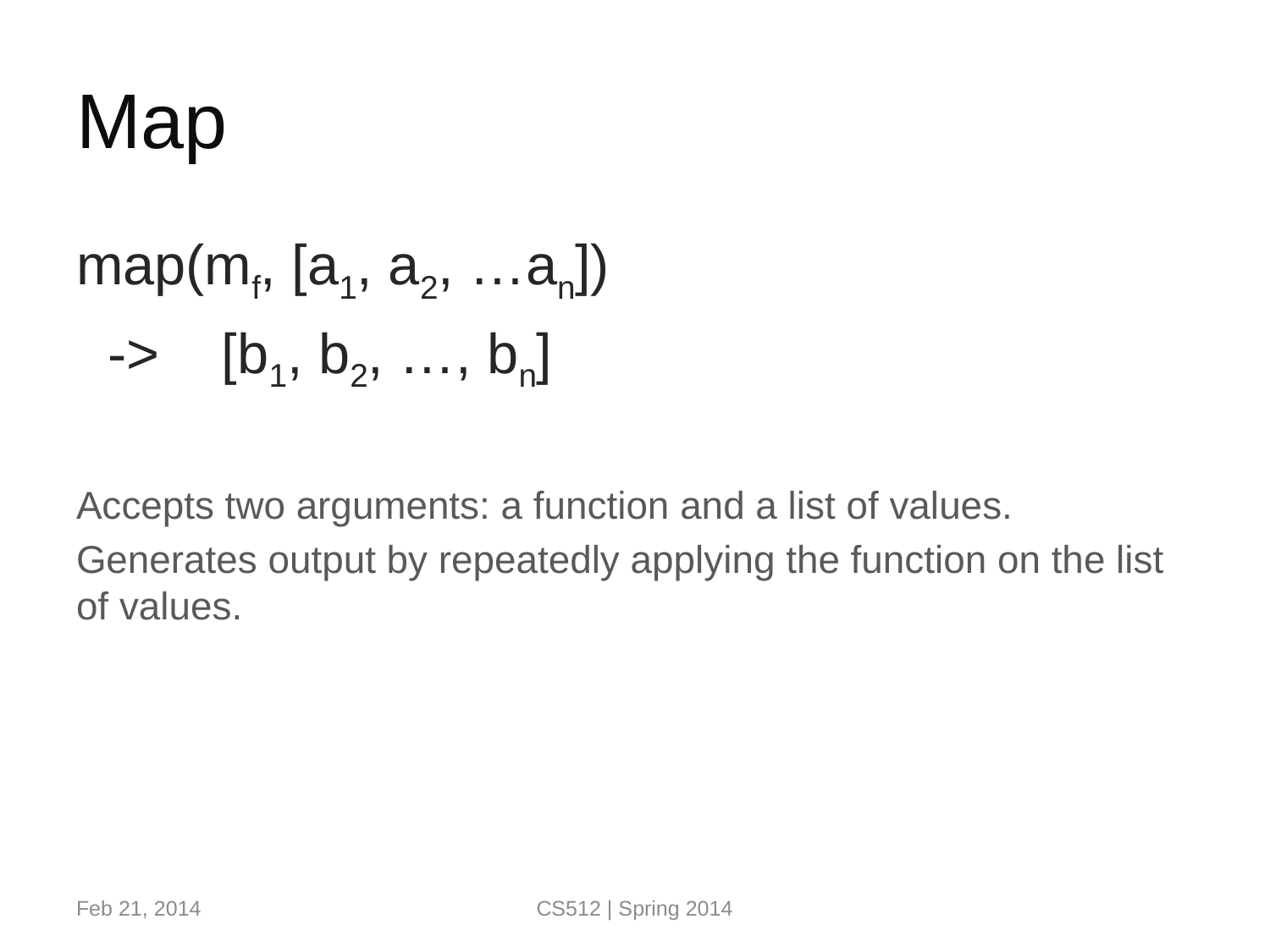

# Map
map(mf, [a1, a2, …an])
  ->    [b1, b2, …, bn]

Accepts two arguments: a function and a list of values.
Generates output by repeatedly applying the function on the list of values.

Feb 21, 2014
CS512 | Spring 2014